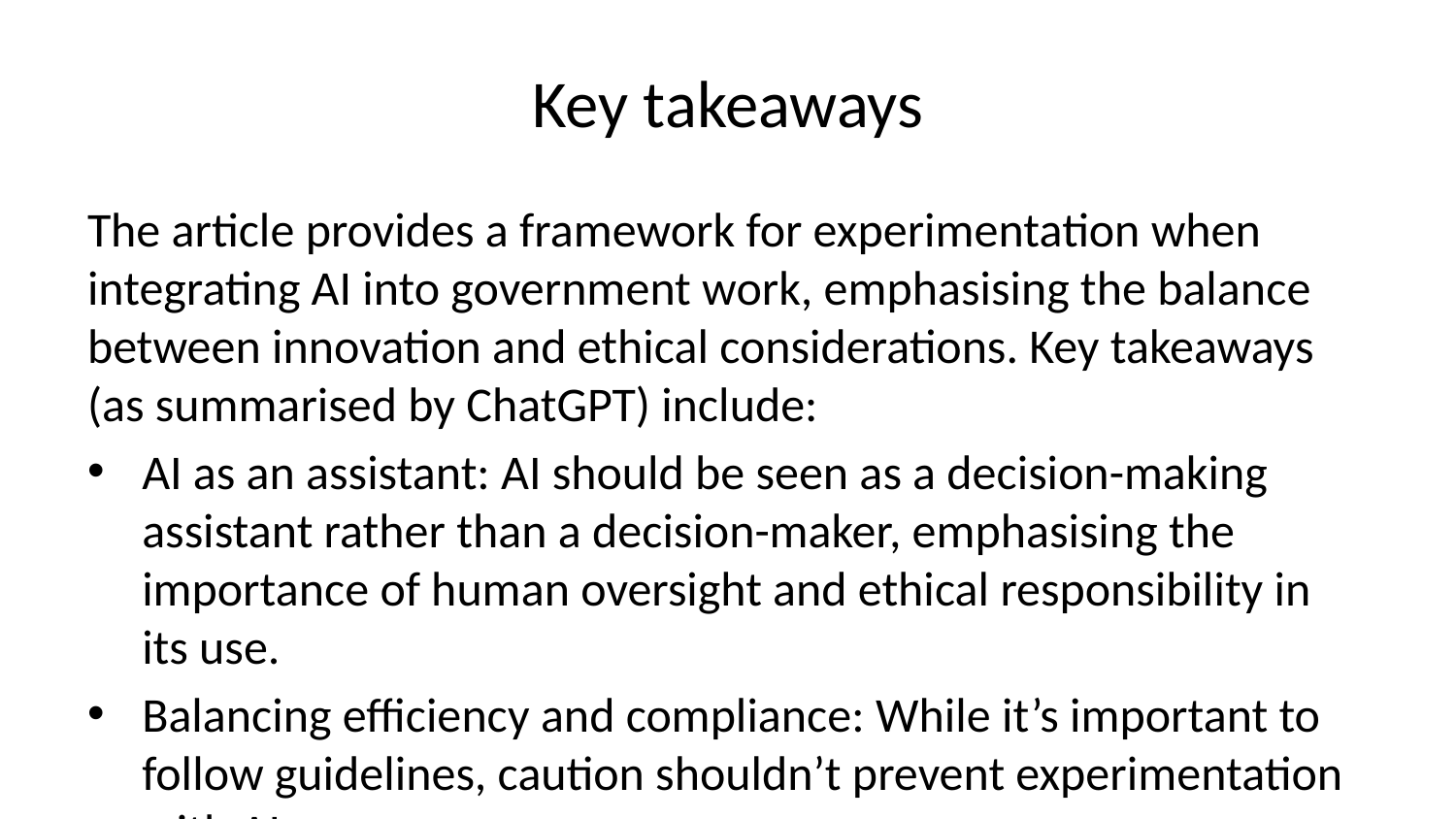

# Key takeaways
The article provides a framework for experimentation when integrating AI into government work, emphasising the balance between innovation and ethical considerations. Key takeaways (as summarised by ChatGPT) include:
AI as an assistant: AI should be seen as a decision-making assistant rather than a decision-maker, emphasising the importance of human oversight and ethical responsibility in its use.
Balancing efficiency and compliance: While it’s important to follow guidelines, caution shouldn’t prevent experimentation with AI.
Creative potential: AI can act as an “extra brain” or “extra hands,” helping with tasks like summarising documents and providing diverse perspectives, offering a creative avenue for public servants.
Ethical considerations: Public servants should prioritise ethics, avoid using sensitive information, and ensure AI use aligns with public service principles.
Informed experimentation: Staying informed without being overwhelmed and experimenting in safe environments can enhance creativity and learning.
Transparency: Transparency is crucial; always disclose when AI is being used.
Quick wins with AI: AI can boost productivity in areas like drafting documents, summarising information, and analysing data, but rules and regulations must still be adhered to.